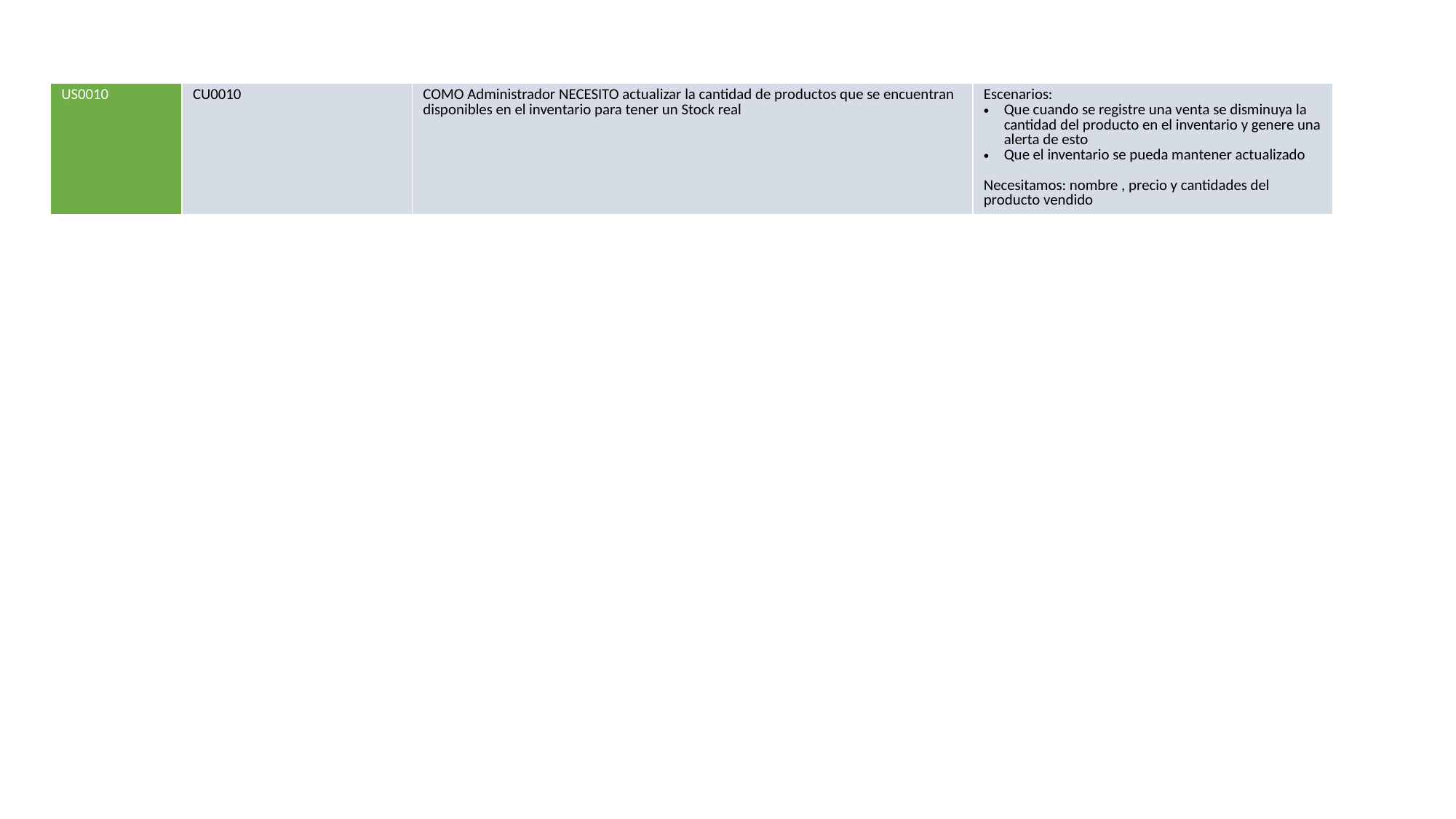

| US0010 | CU0010 | COMO Administrador NECESITO actualizar la cantidad de productos que se encuentran disponibles en el inventario para tener un Stock real | Escenarios: Que cuando se registre una venta se disminuya la cantidad del producto en el inventario y genere una alerta de esto Que el inventario se pueda mantener actualizado Necesitamos: nombre , precio y cantidades del producto vendido |
| --- | --- | --- | --- |